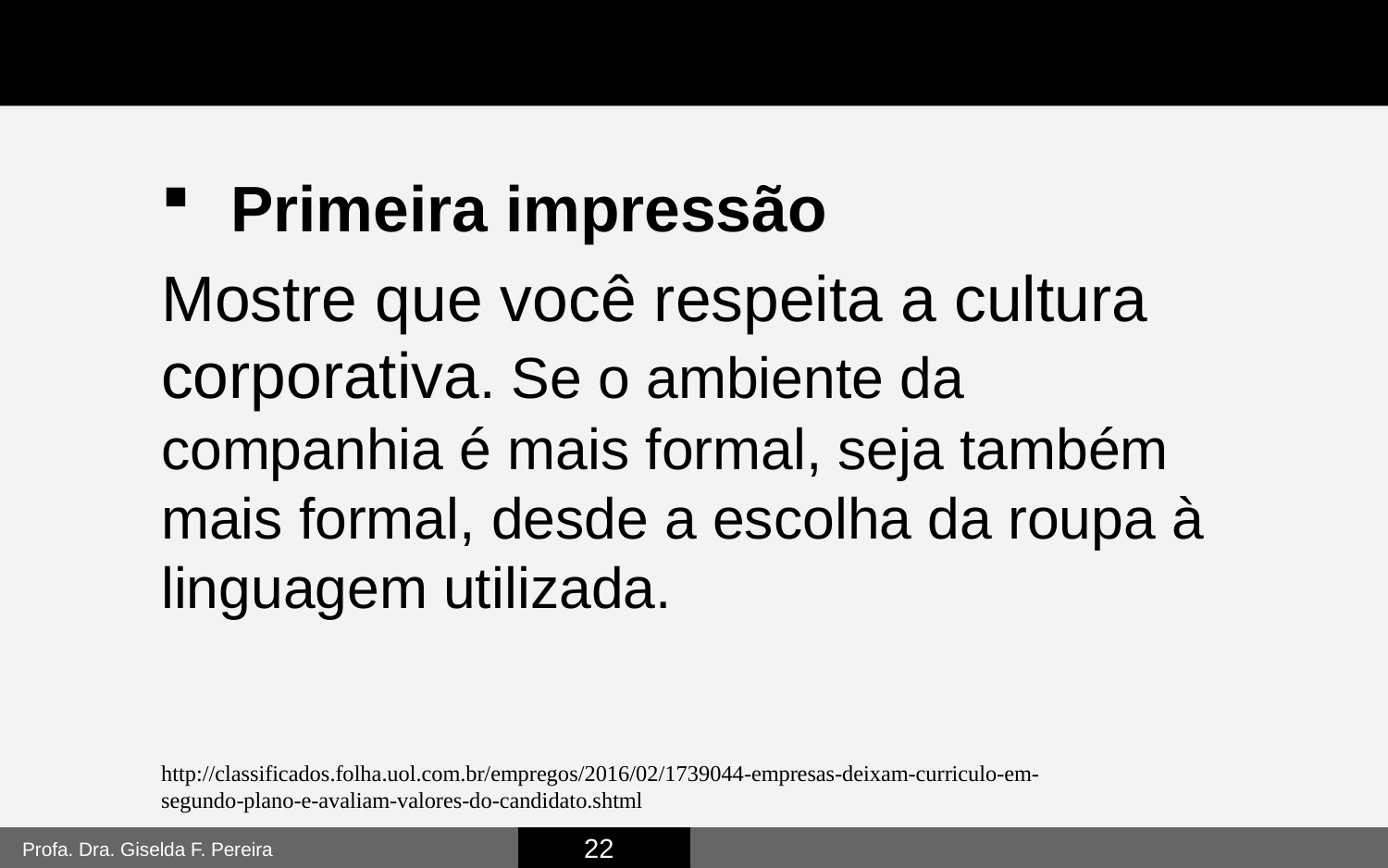

Primeira impressão
Mostre que você respeita a cultura corporativa. Se o ambiente da companhia é mais formal, seja também mais formal, desde a escolha da roupa à linguagem utilizada.
http://classificados.folha.uol.com.br/empregos/2016/02/1739044-empresas-deixam-curriculo-em-segundo-plano-e-avaliam-valores-do-candidato.shtml
22